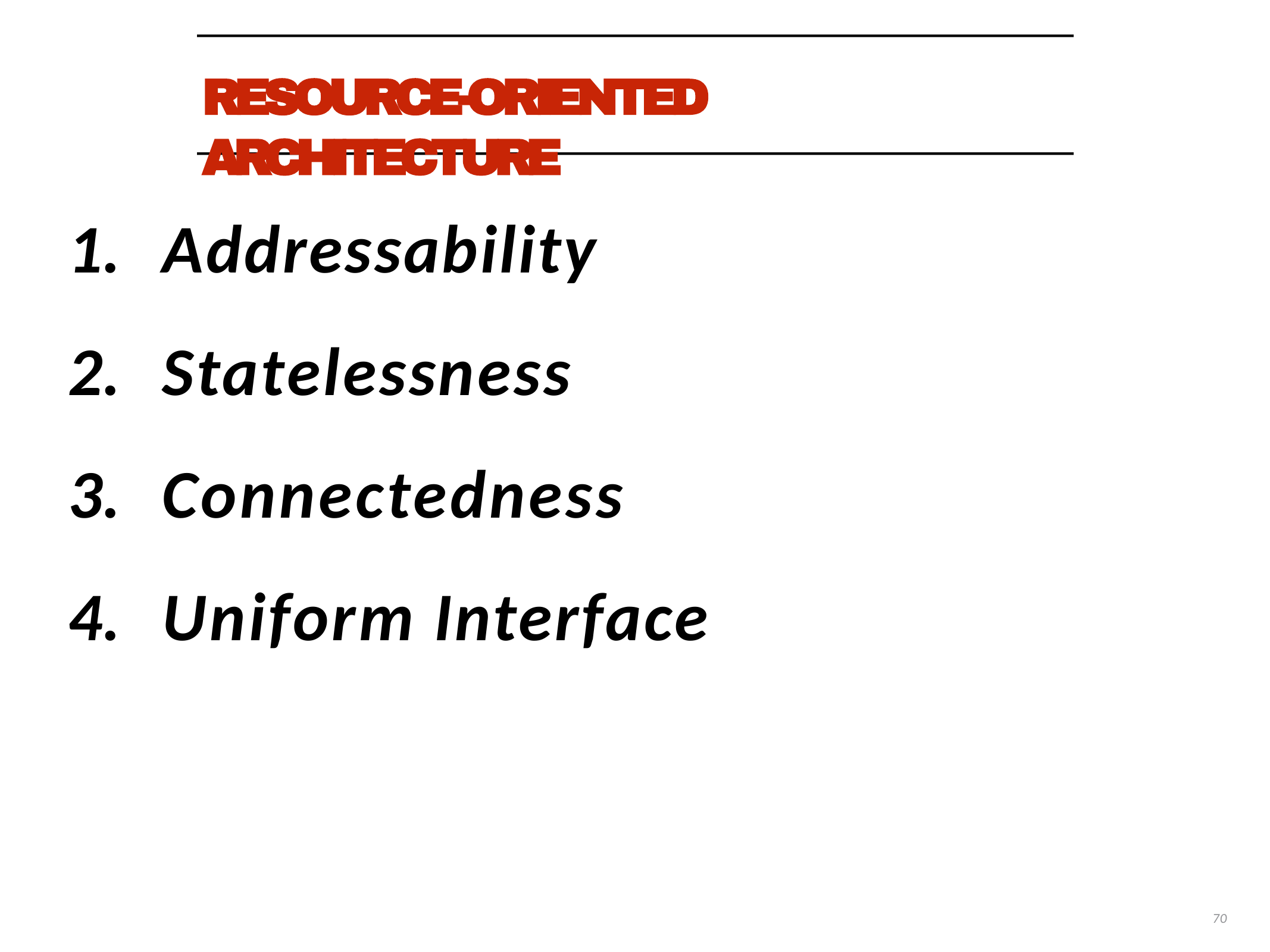

# RESOURCE-ORIENTED ARCHITECTURE
Addressability
Statelessness
Connectedness
Uniform Interface
70